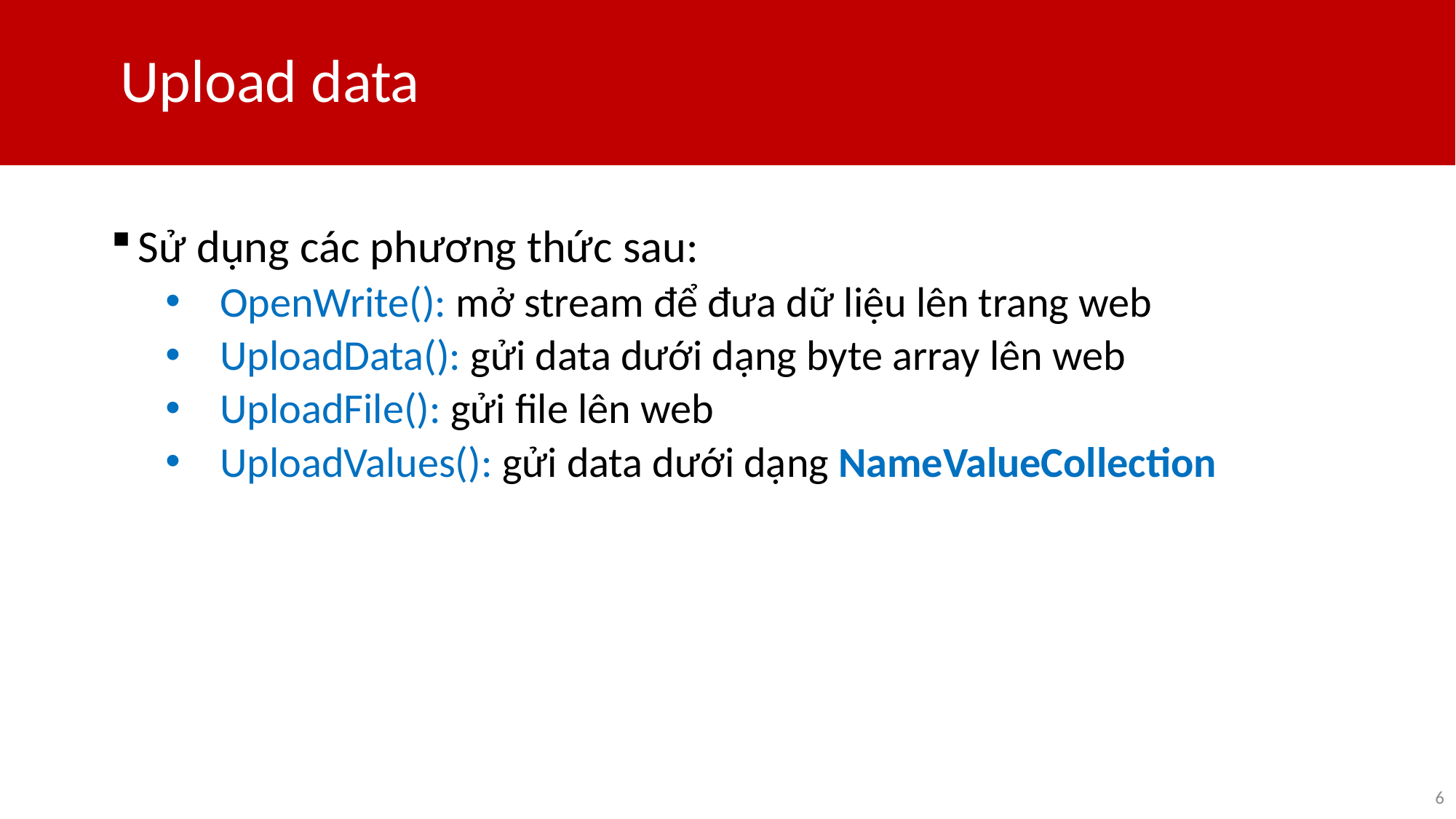

# Upload data
Sử dụng các phương thức sau:
OpenWrite(): mở stream để đưa dữ liệu lên trang web
UploadData(): gửi data dưới dạng byte array lên web
UploadFile(): gửi file lên web
UploadValues(): gửi data dưới dạng NameValueCollection

6